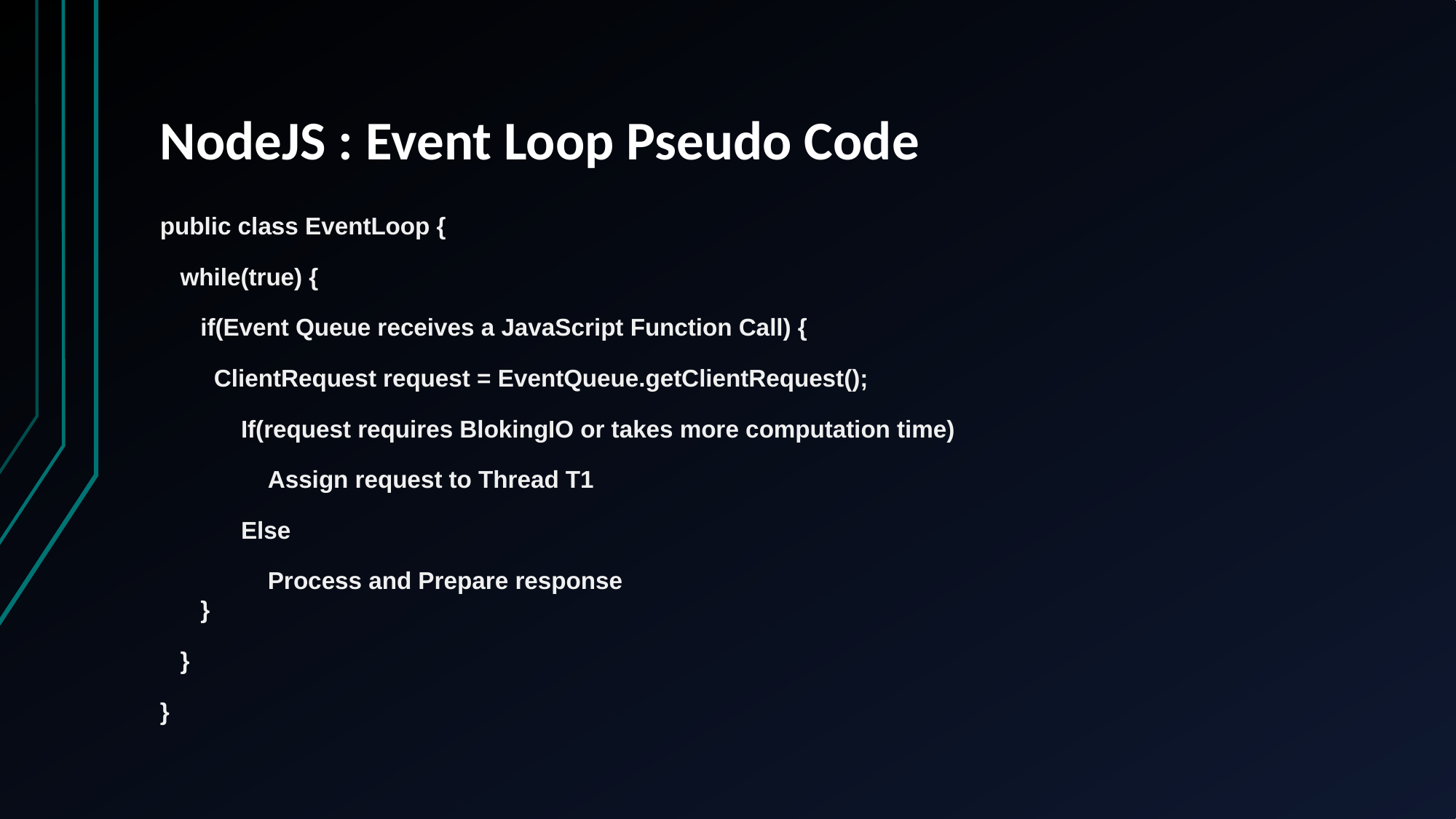

# NodeJS : Event Loop Pseudo Code
public class EventLoop {
   while(true) {
      if(Event Queue receives a JavaScript Function Call) {
        ClientRequest request = EventQueue.getClientRequest();
            If(request requires BlokingIO or takes more computation time)
                Assign request to Thread T1
            Else
                Process and Prepare response
      }
   }
}